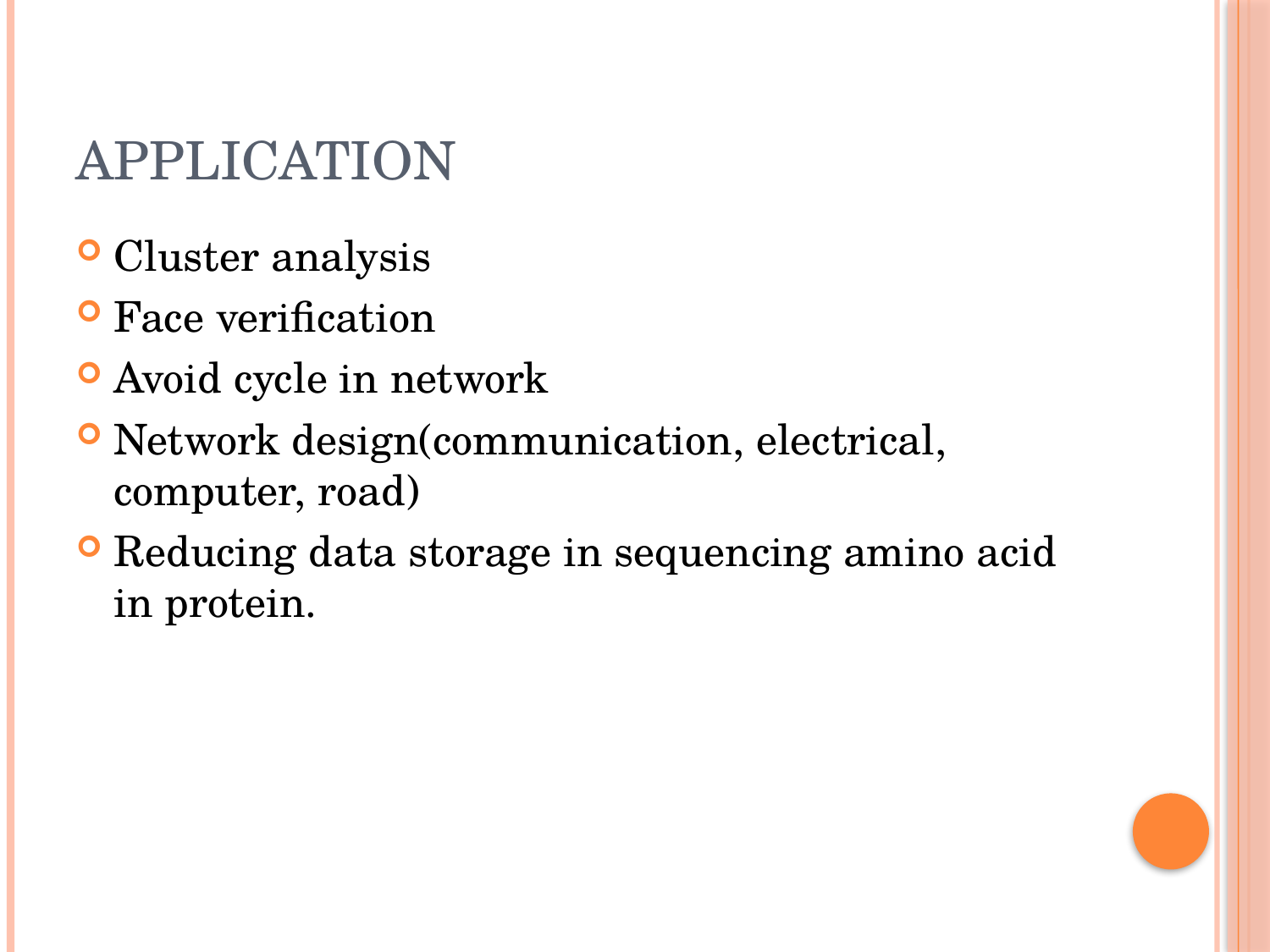

# Application
Cluster analysis
Face verification
Avoid cycle in network
Network design(communication, electrical, computer, road)
Reducing data storage in sequencing amino acid in protein.